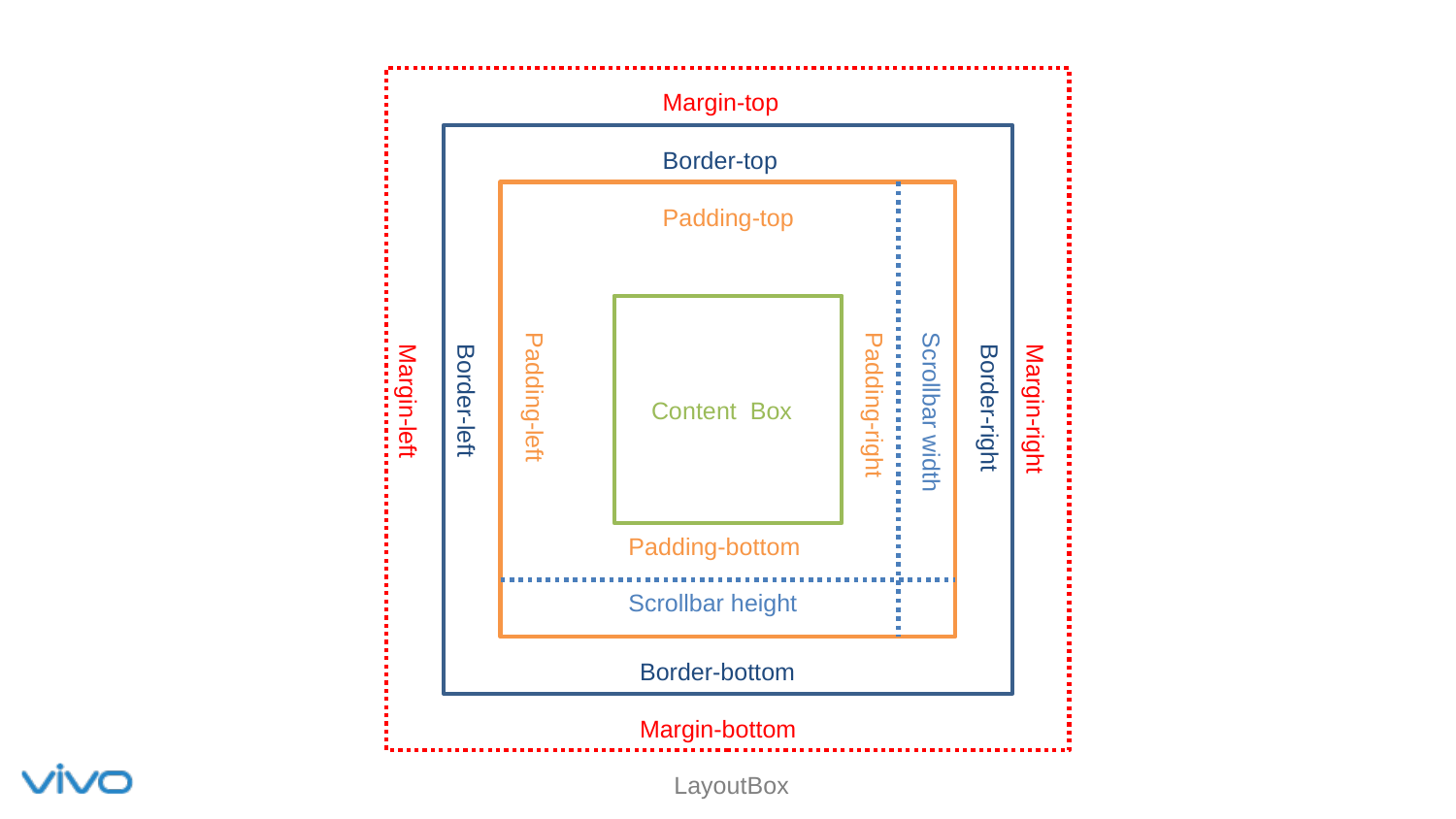

Margin-top

Border-top

Padding-top

Padding-left
Content  Box
Margin-left
Padding-right
Border-left
Border-right
Margin-right
Scrollbar width
Padding-bottom
Scrollbar height
Border-bottom
Margin-bottom
LayoutBox